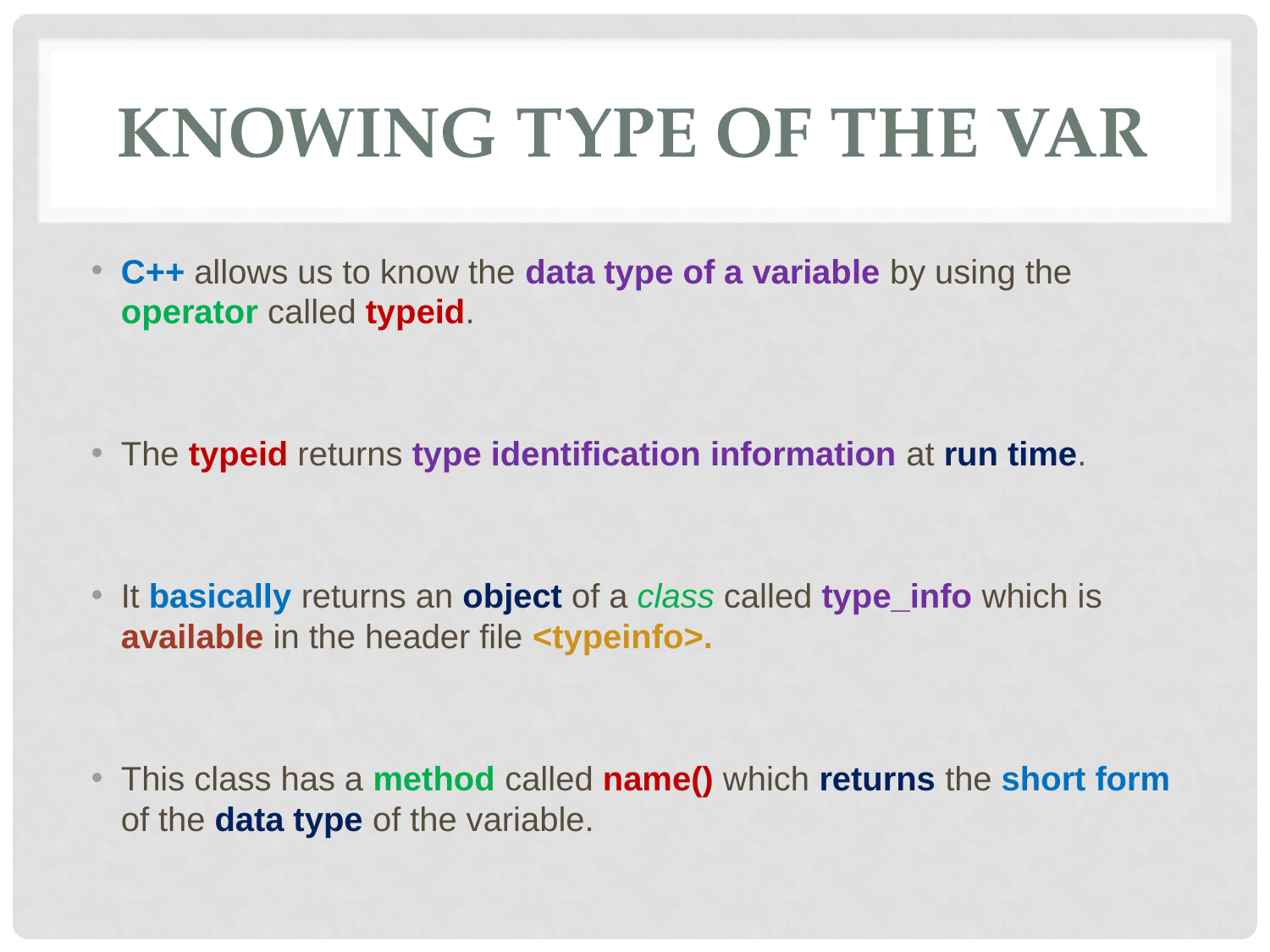

# KNOWING TYPE OF THE VAR
C++ allows us to know the data type of a variable by using the operator called typeid.

The typeid returns type identification information at run time.

It basically returns an object of a class called type_info which is available in the header file <typeinfo>.

This class has a method called name() which returns the short form of the data type of the variable.